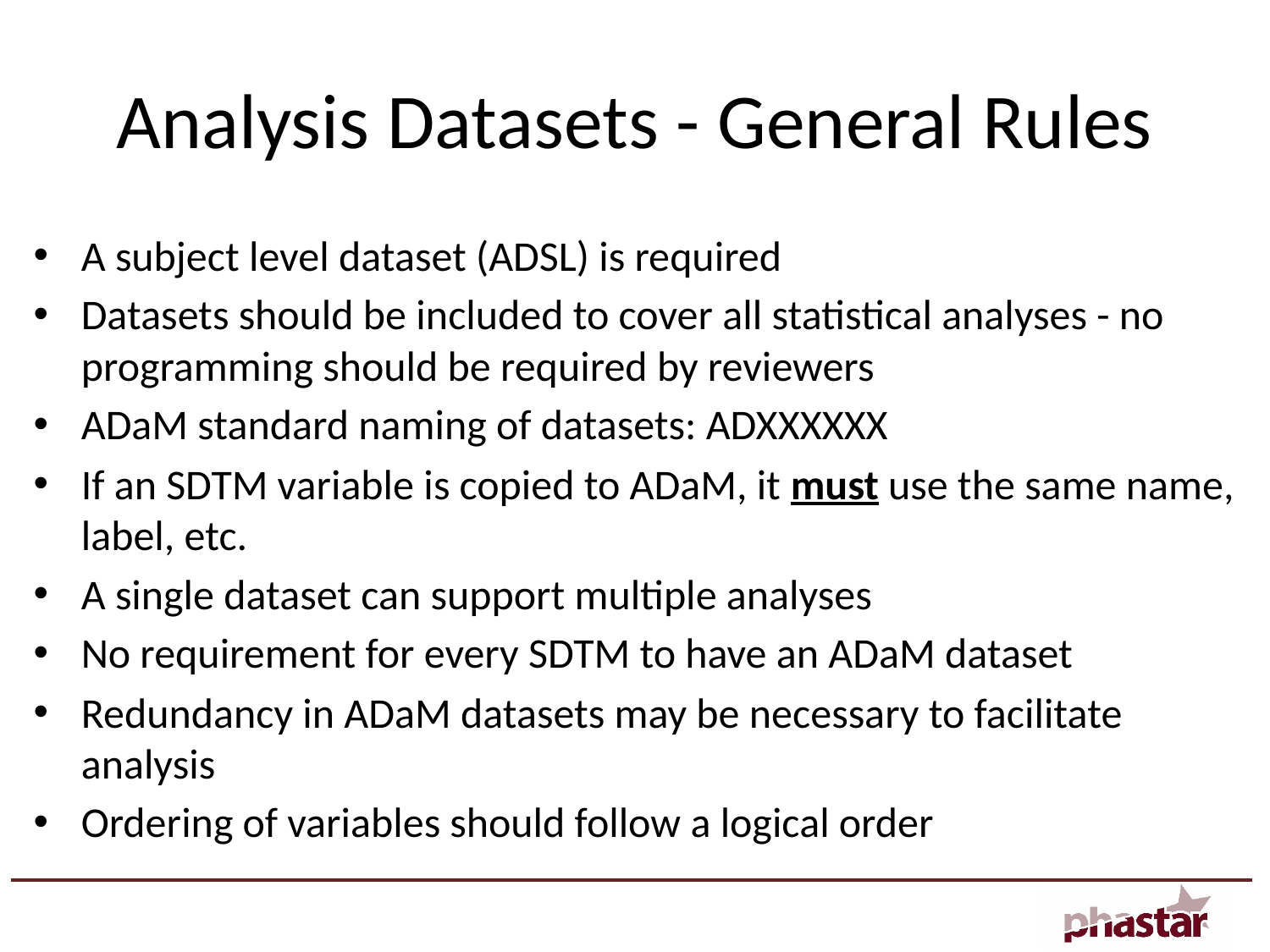

# Analysis Datasets - General Rules
A subject level dataset (ADSL) is required
Datasets should be included to cover all statistical analyses - no programming should be required by reviewers
ADaM standard naming of datasets: ADXXXXXX
If an SDTM variable is copied to ADaM, it must use the same name, label, etc.
A single dataset can support multiple analyses
No requirement for every SDTM to have an ADaM dataset
Redundancy in ADaM datasets may be necessary to facilitate analysis
Ordering of variables should follow a logical order